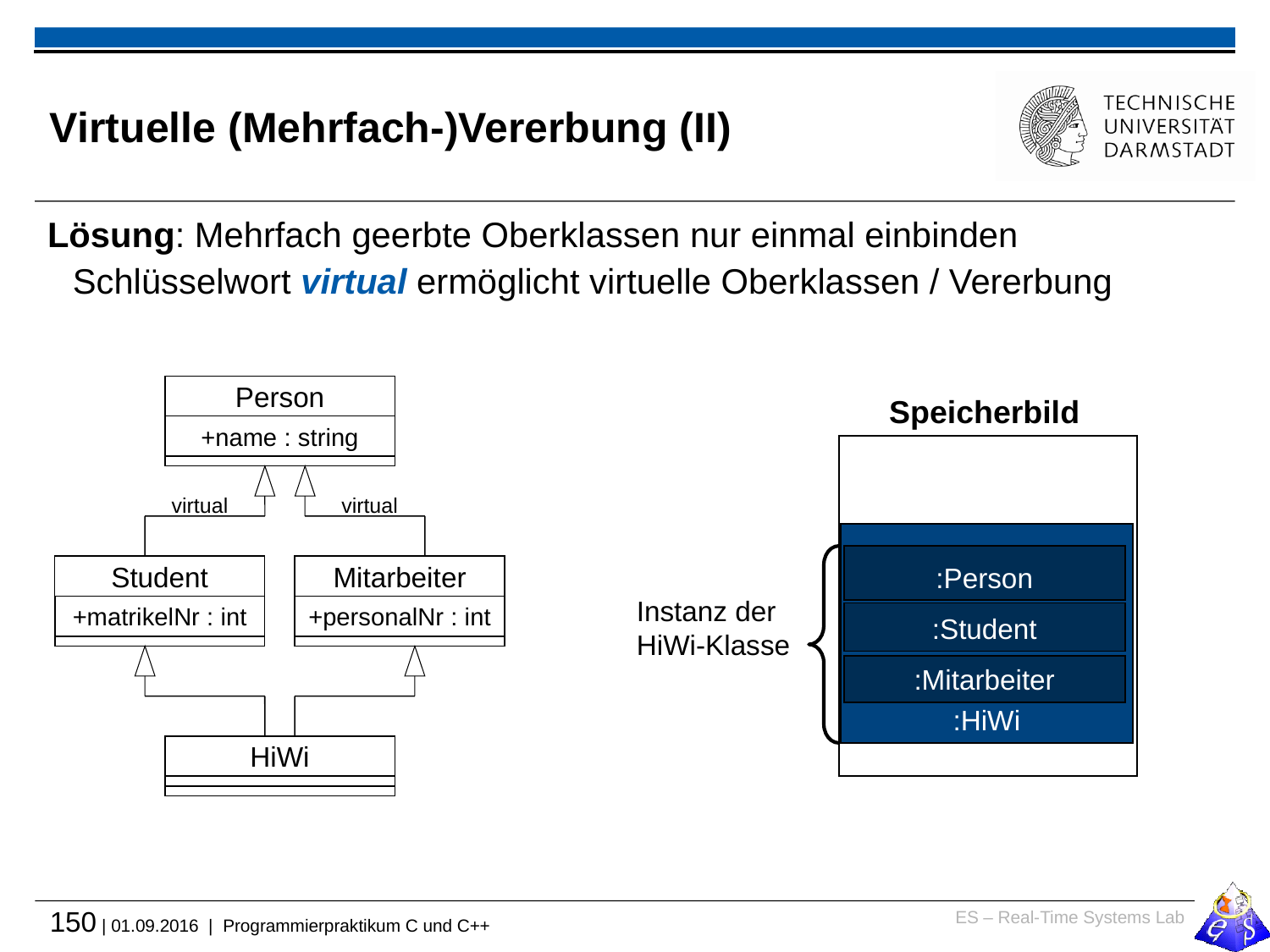

# Virtuelle (Mehrfach-)Vererbung (II)
Lösung: Mehrfach geerbte Oberklassen nur einmal einbinden
Schlüsselwort virtual ermöglicht virtuelle Oberklassen / Vererbung
Person
+name : string

virtual
virtual

Student
Mitarbeiter
+matrikelNr : int
+personalNr : int

HiWi

Speicherbild

:HiWi

:Person
Instanz der
HiWi-Klasse
:Student
:Mitarbeiter